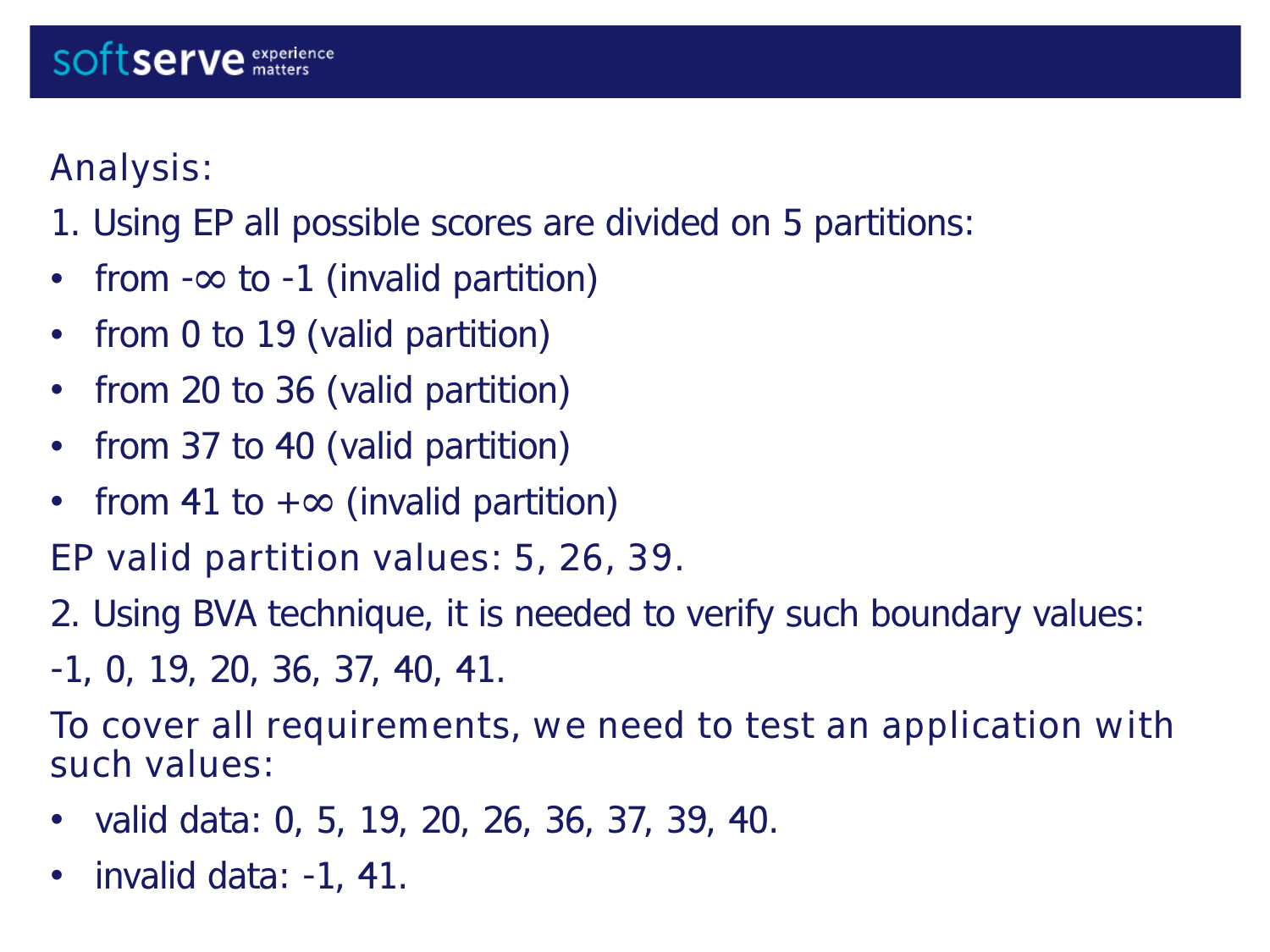

Analysis:
1. Using EP all possible scores are divided on 5 partitions:
from -∞ to -1 (invalid partition)
from 0 to 19 (valid partition)
from 20 to 36 (valid partition)
from 37 to 40 (valid partition)
from 41 to +∞ (invalid partition)
EP valid partition values: 5, 26, 39.
2. Using BVA technique, it is needed to verify such boundary values:
-1, 0, 19, 20, 36, 37, 40, 41.
To cover all requirements, we need to test an application with such values:
valid data: 0, 5, 19, 20, 26, 36, 37, 39, 40.
invalid data: -1, 41.